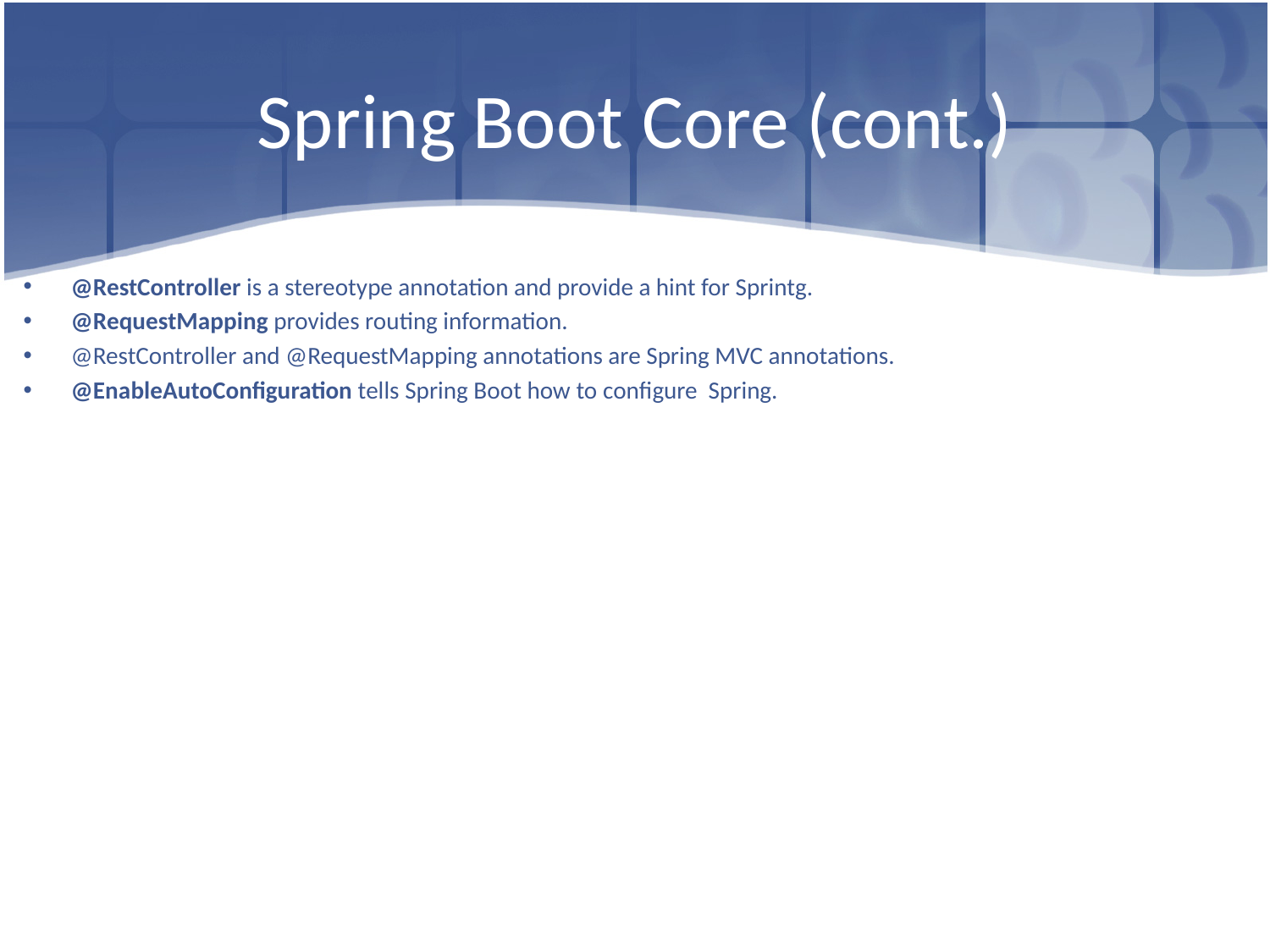

# Spring Boot Core (cont.)
@RestController is a stereotype annotation and provide a hint for Sprintg.
@RequestMapping provides routing information.
@RestController and @RequestMapping annotations are Spring MVC annotations.
@EnableAutoConfiguration tells Spring Boot how to configure  Spring.